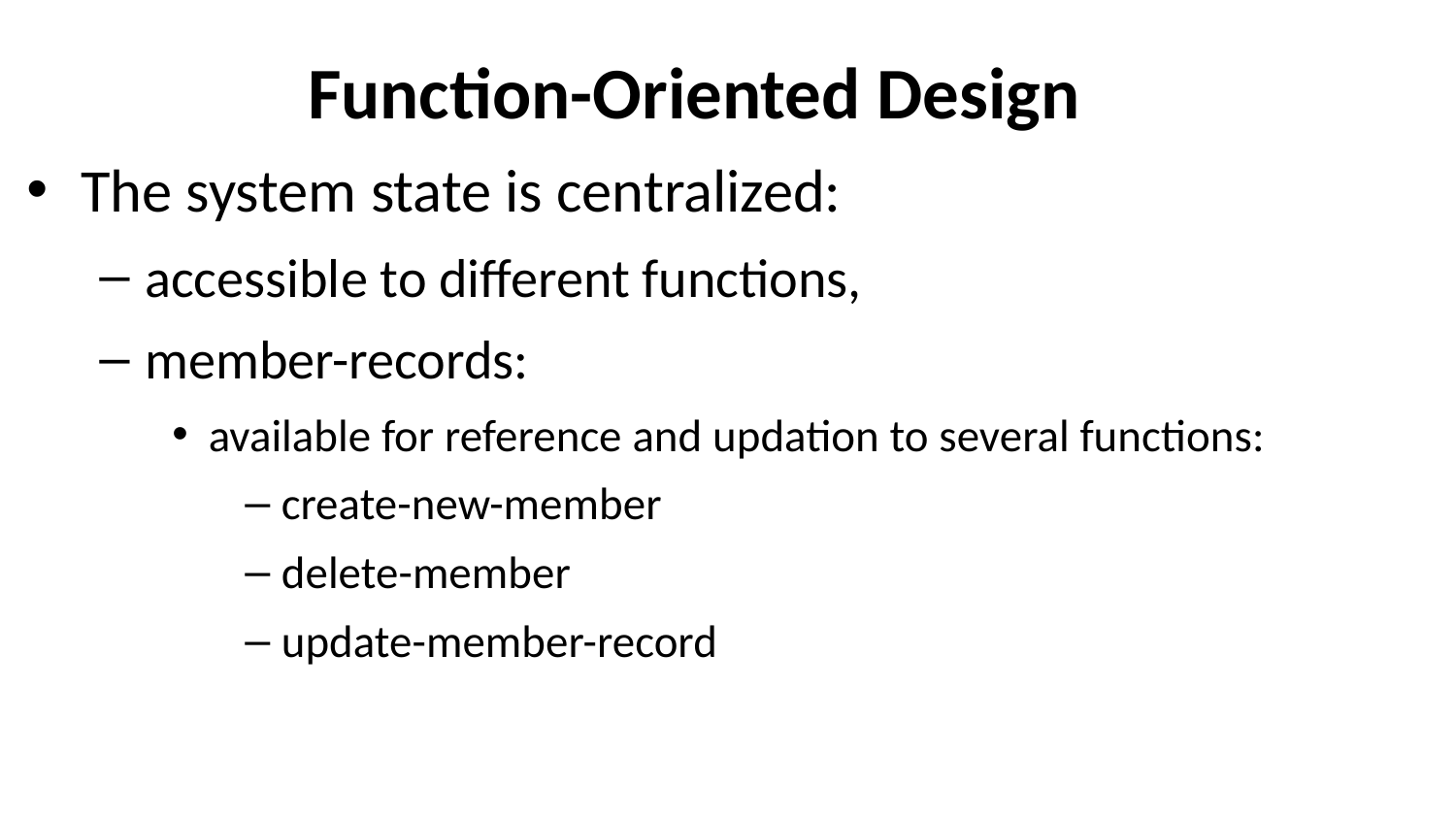

# Function-Oriented Design
The system state is centralized:
accessible to different functions,
member-records:
available for reference and updation to several functions:
create-new-member
delete-member
update-member-record